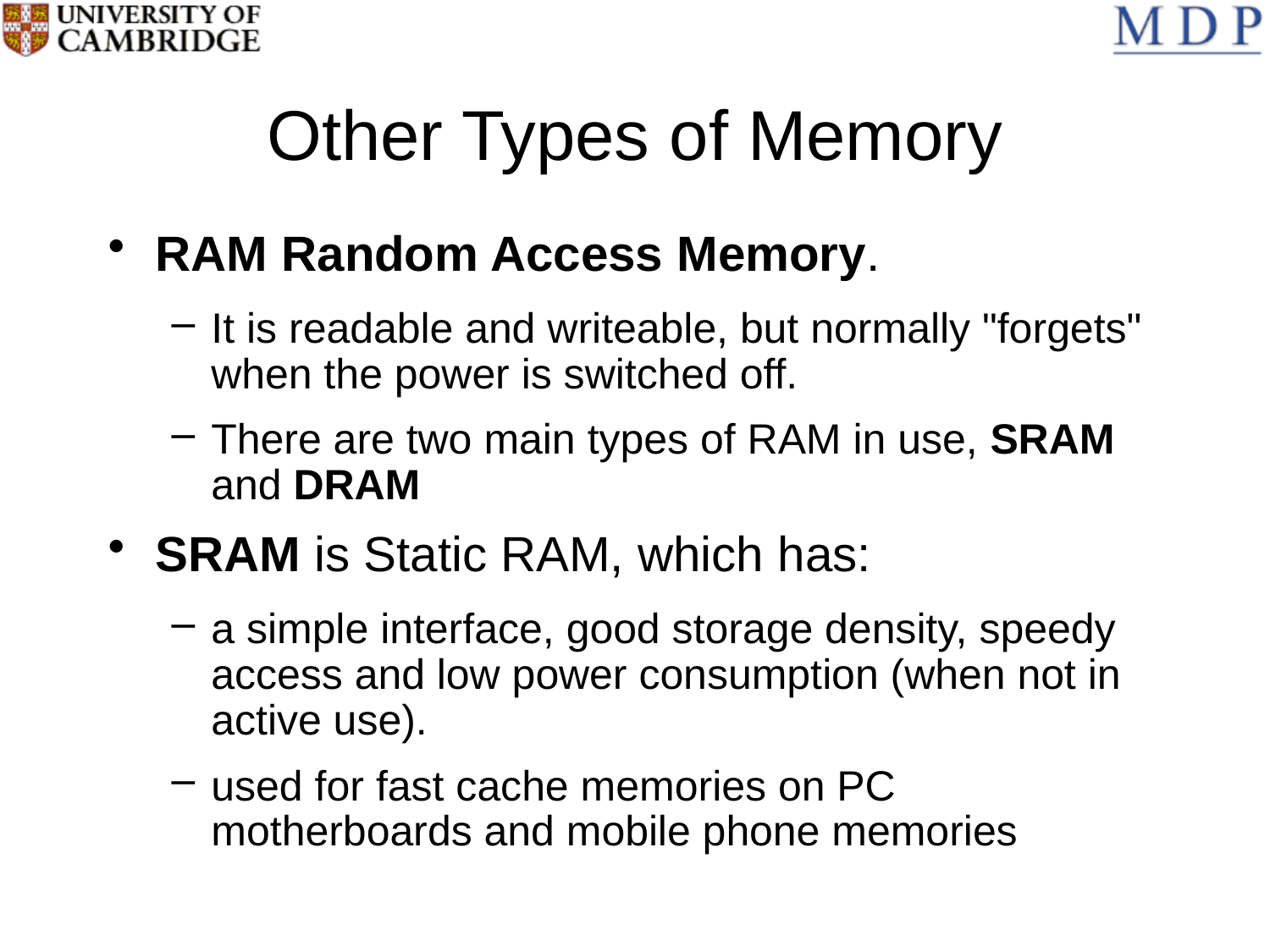

# Other Types of Memory
RAM Random Access Memory.
It is readable and writeable, but normally "forgets" when the power is switched off.
There are two main types of RAM in use, SRAM and DRAM
SRAM is Static RAM, which has:
a simple interface, good storage density, speedy access and low power consumption (when not in active use).
used for fast cache memories on PC motherboards and mobile phone memories